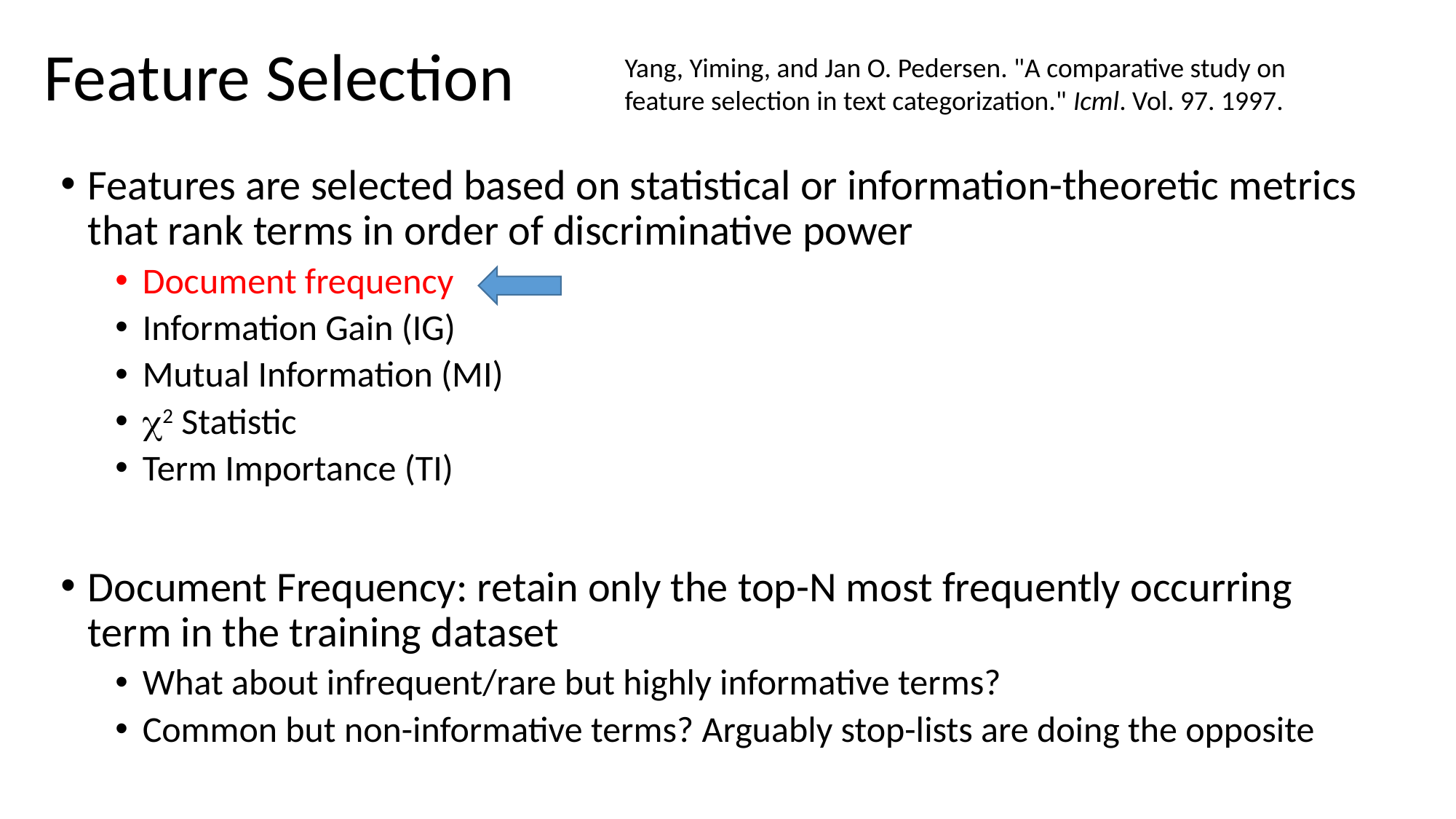

# Feature Selection
Yang, Yiming, and Jan O. Pedersen. "A comparative study on feature selection in text categorization." Icml. Vol. 97. 1997.
Features are selected based on statistical or information-theoretic metrics that rank terms in order of discriminative power
Document frequency
Information Gain (IG)
Mutual Information (MI)
χ2 Statistic
Term Importance (TI)

Document Frequency: retain only the top-N most frequently occurring term in the training dataset
What about infrequent/rare but highly informative terms?
Common but non-informative terms? Arguably stop-lists are doing the opposite